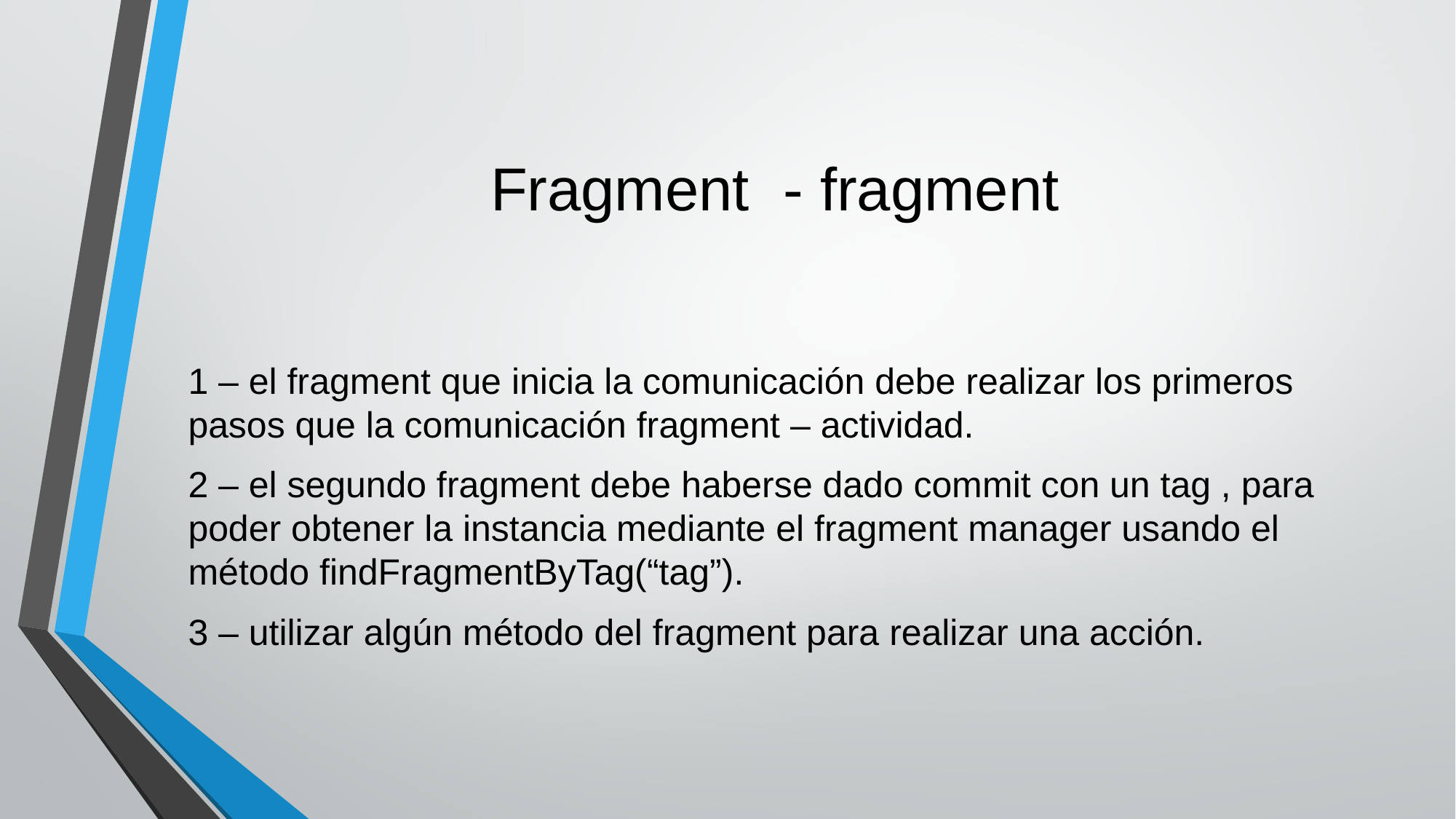

# Fragment  - fragment
1 – el fragment que inicia la comunicación debe realizar los primeros pasos que la comunicación fragment – actividad.
2 – el segundo fragment debe haberse dado commit con un tag , para poder obtener la instancia mediante el fragment manager usando el método findFragmentByTag(“tag”).
3 – utilizar algún método del fragment para realizar una acción.